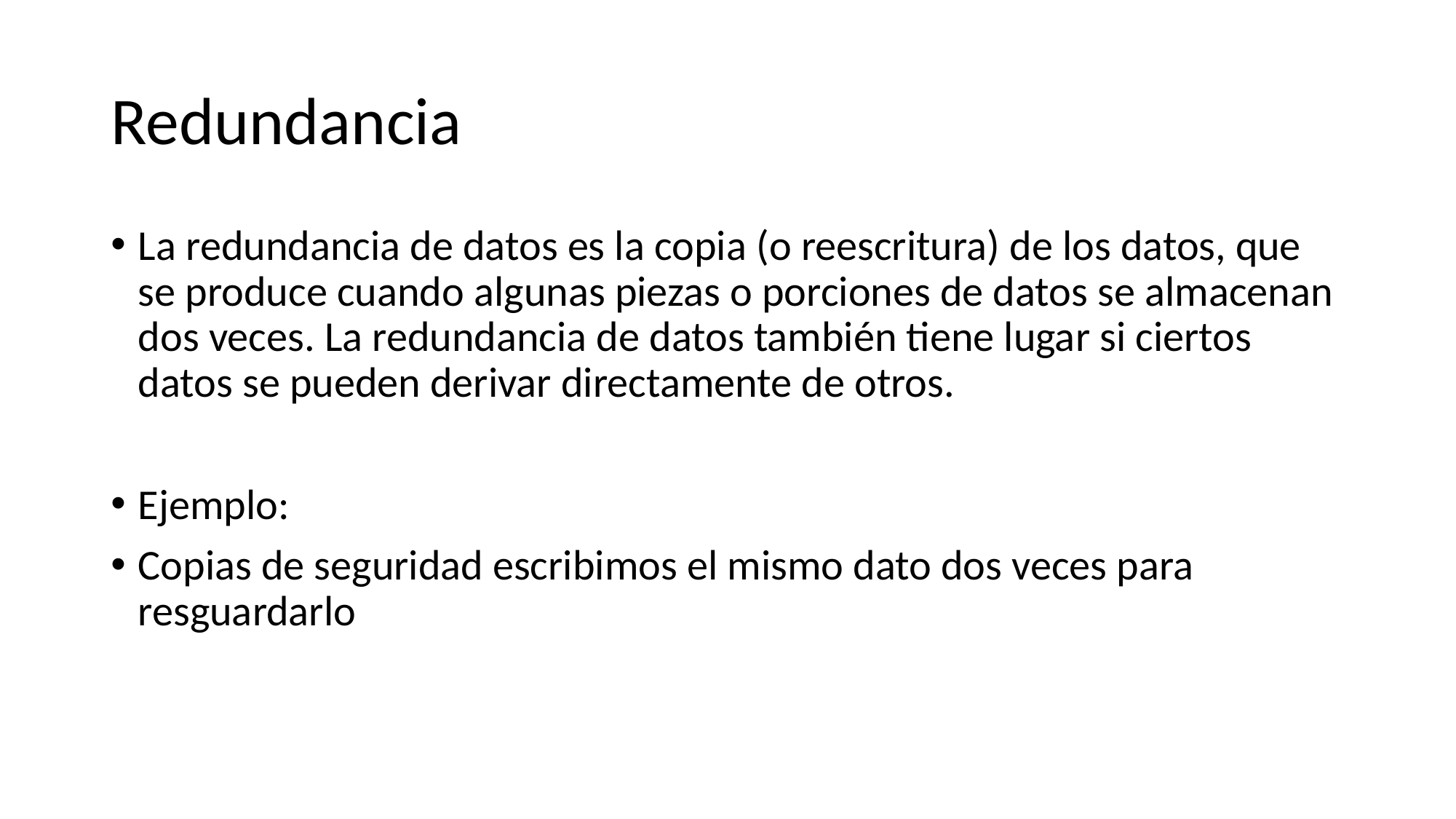

# Redundancia
La redundancia de datos es la copia (o reescritura) de los datos, que se produce cuando algunas piezas o porciones de datos se almacenan dos veces. La redundancia de datos también tiene lugar si ciertos datos se pueden derivar directamente de otros.

Ejemplo:
Copias de seguridad escribimos el mismo dato dos veces para resguardarlo